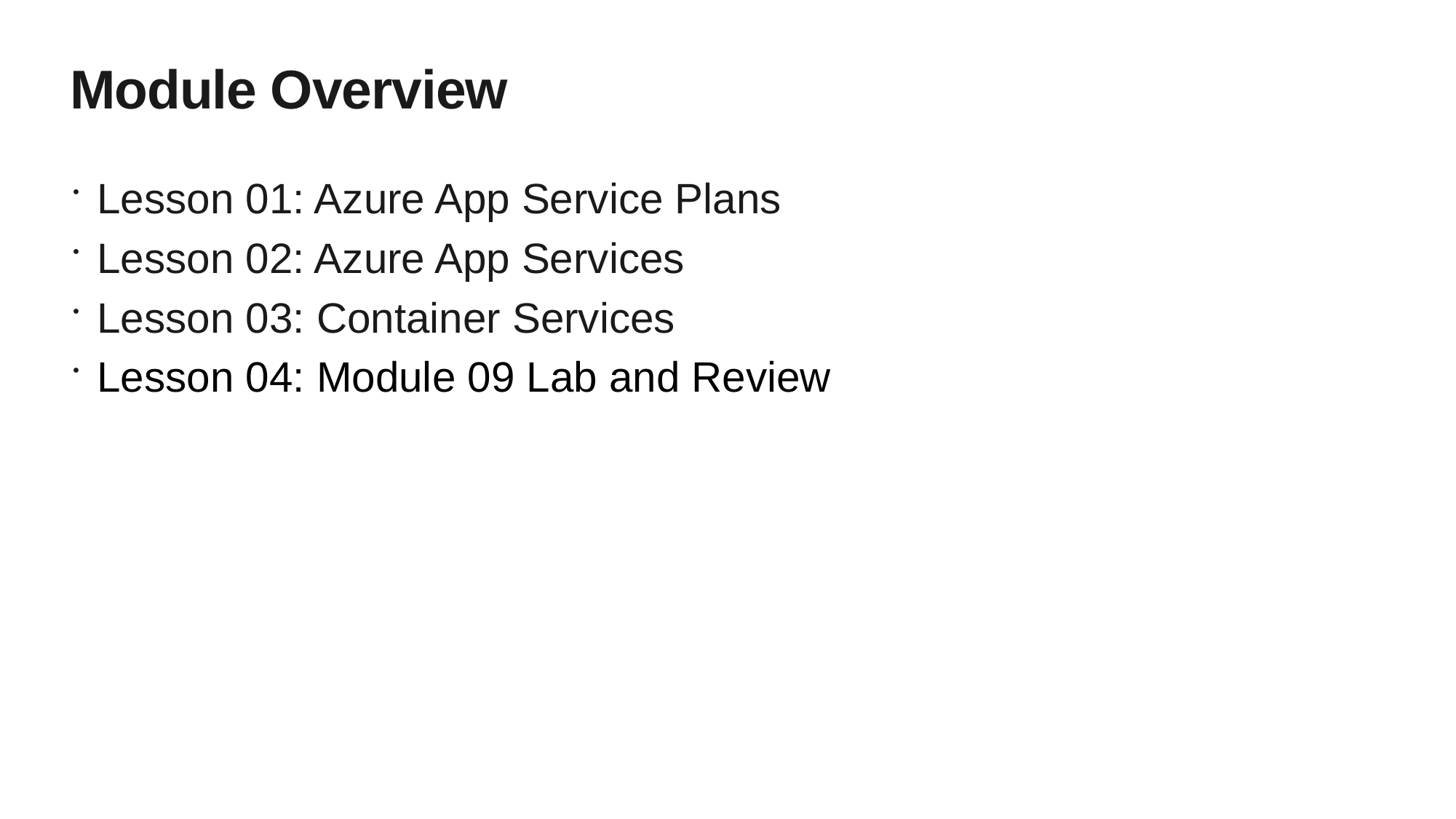

# Module Overview
Lesson 01: Azure App Service Plans
Lesson 02: Azure App Services
Lesson 03: Container Services
Lesson 04: Module 09 Lab and Review